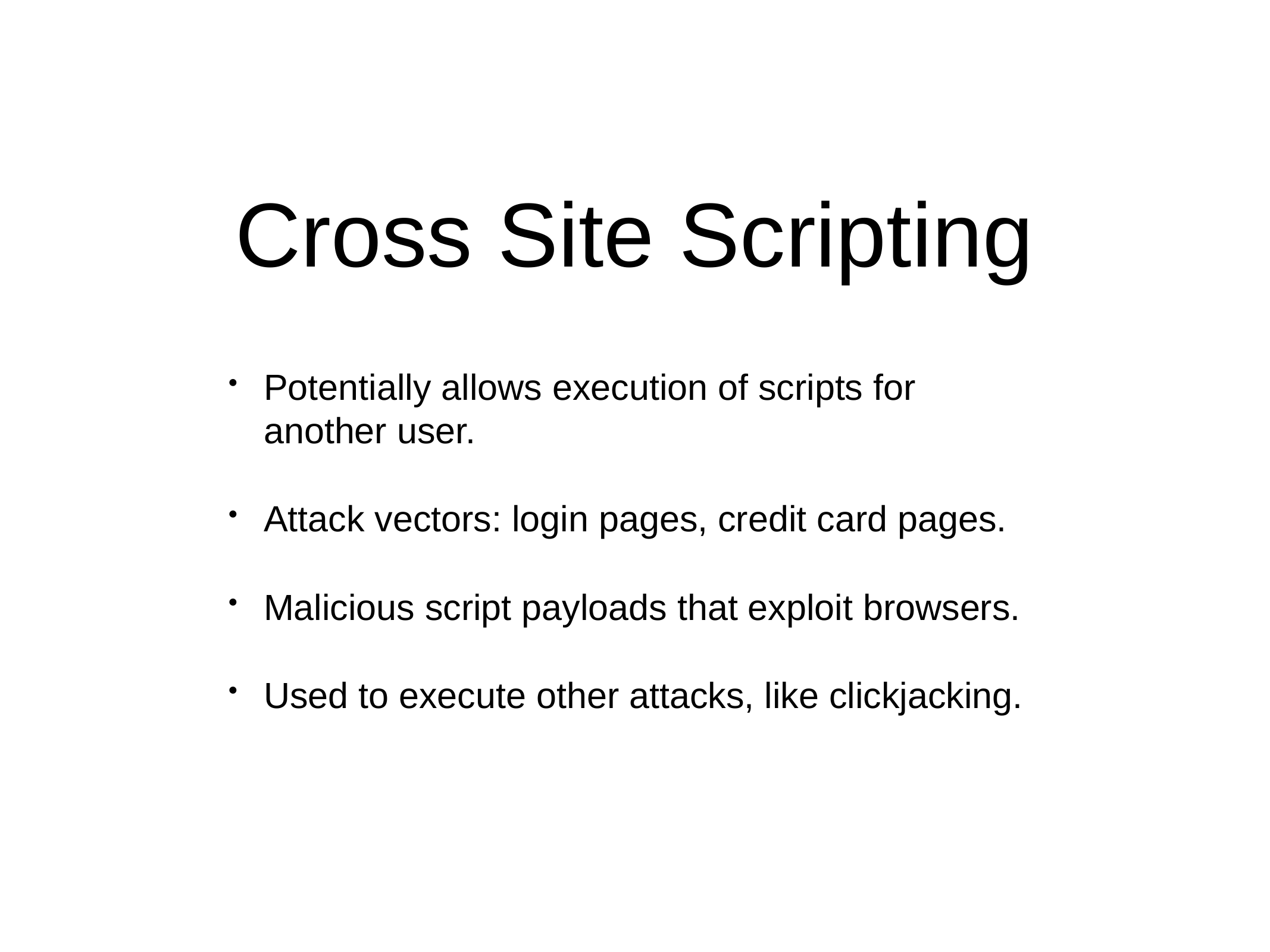

# Cross Site Scripting
Potentially allows execution of scripts for another user.
Attack vectors: login pages, credit card pages.
Malicious script payloads that exploit browsers.
Used to execute other attacks, like clickjacking.